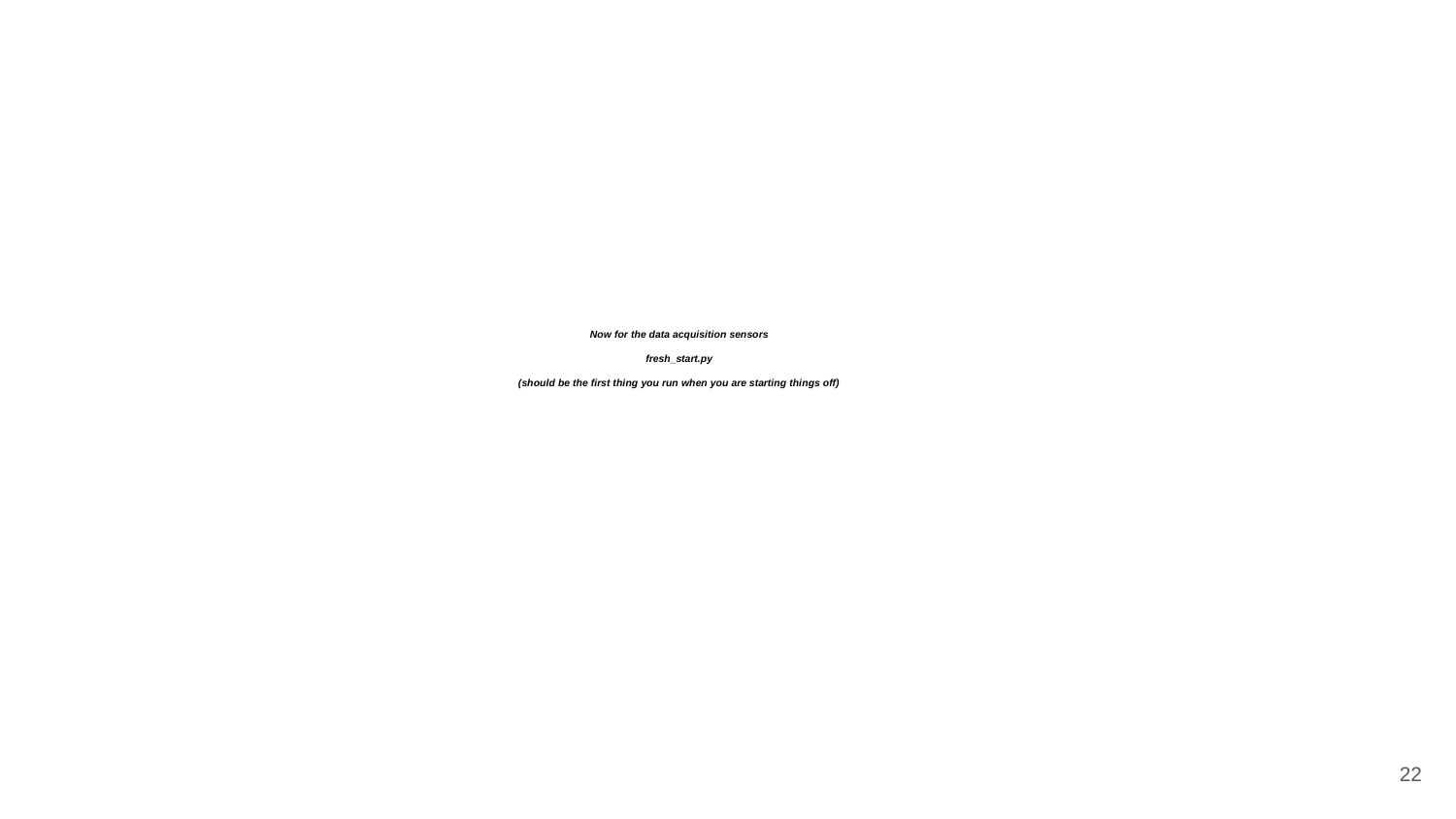

# Now for the data acquisition sensors

fresh_start.py

(should be the first thing you run when you are starting things off)
22